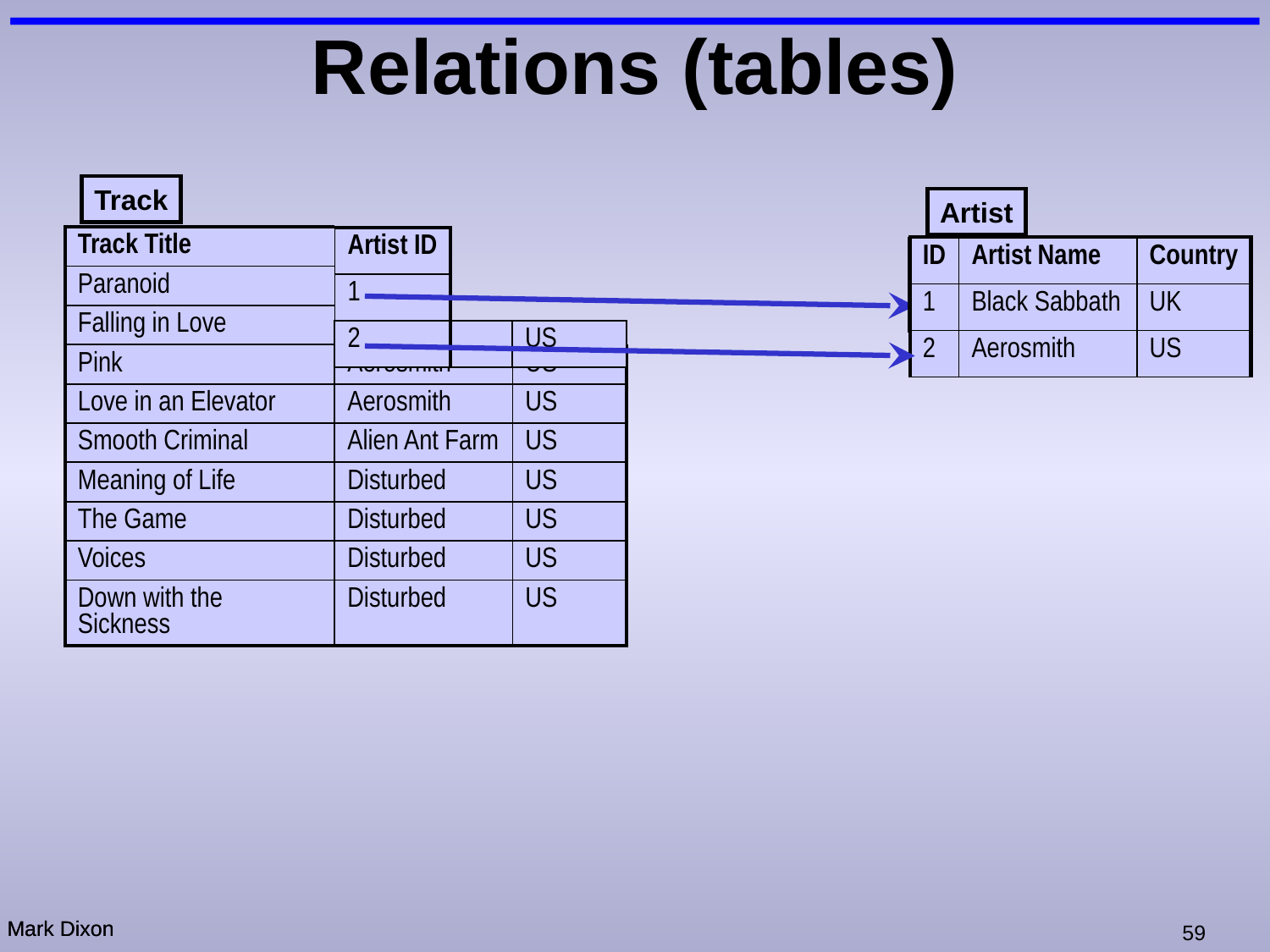

# Relations (tables)
Track
Artist
| Track Title |  |  |
| --- | --- | --- |
| Paranoid |  |  |
| Falling in Love |  |  |
| Pink | Aerosmith | US |
| Love in an Elevator | Aerosmith | US |
| Smooth Criminal | Alien Ant Farm | US |
| Meaning of Life | Disturbed | US |
| The Game | Disturbed | US |
| Voices | Disturbed | US |
| Down with the Sickness | Disturbed | US |
| Artist ID |
| --- |
| 1 |
| ID | Artist Name | Country |
| --- | --- | --- |
| 1 | Black Sabbath | UK |
| 2 | Aerosmith | US |
| ID | Artist Name | Country |
| --- | --- | --- |
| 1 | Black Sabbath | UK |

| Aerosmith | US |
| --- | --- |
| 2 |
| --- |